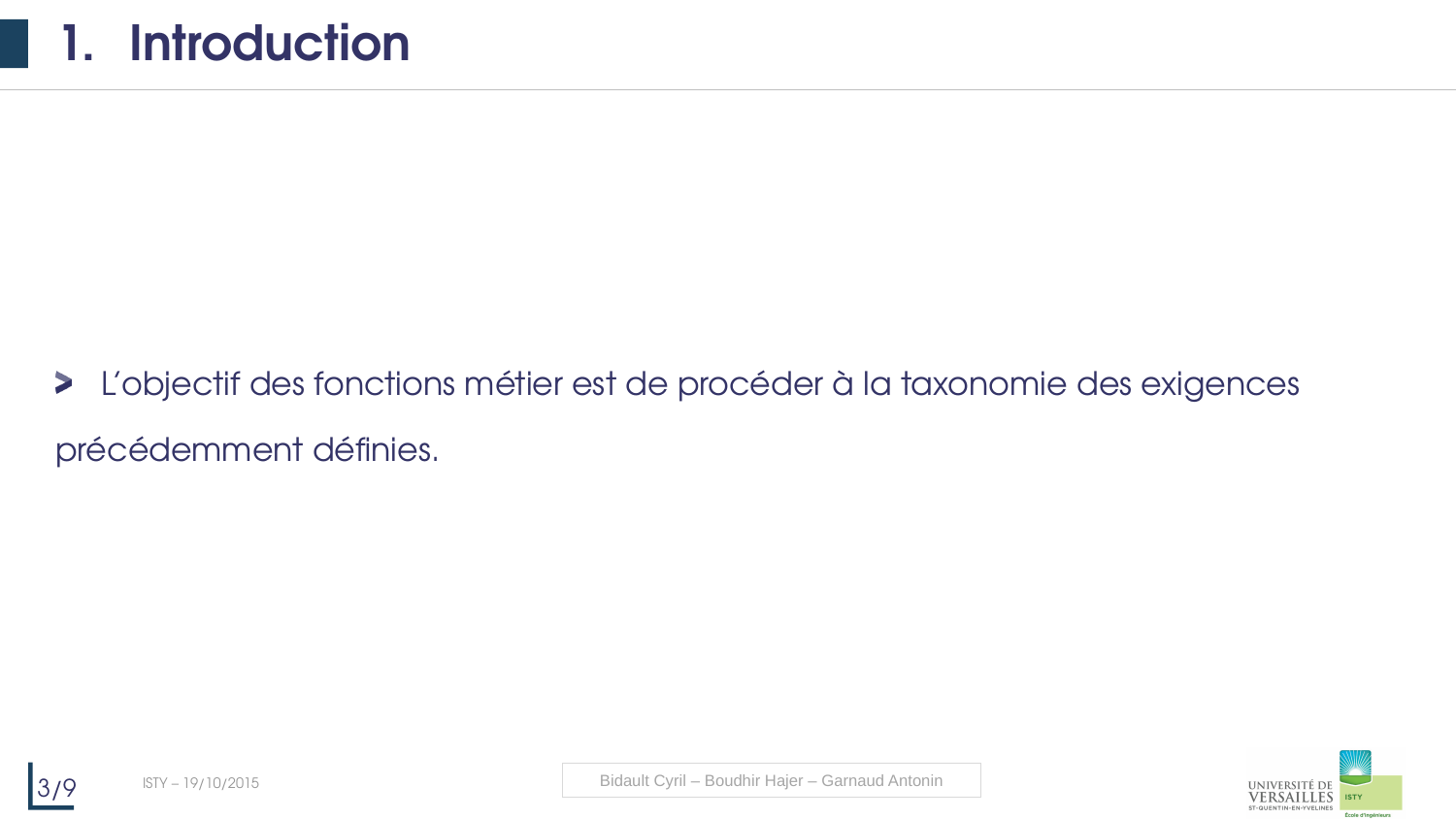

# Introduction
L’objectif des fonctions métier est de procéder à la taxonomie des exigences
précédemment définies.